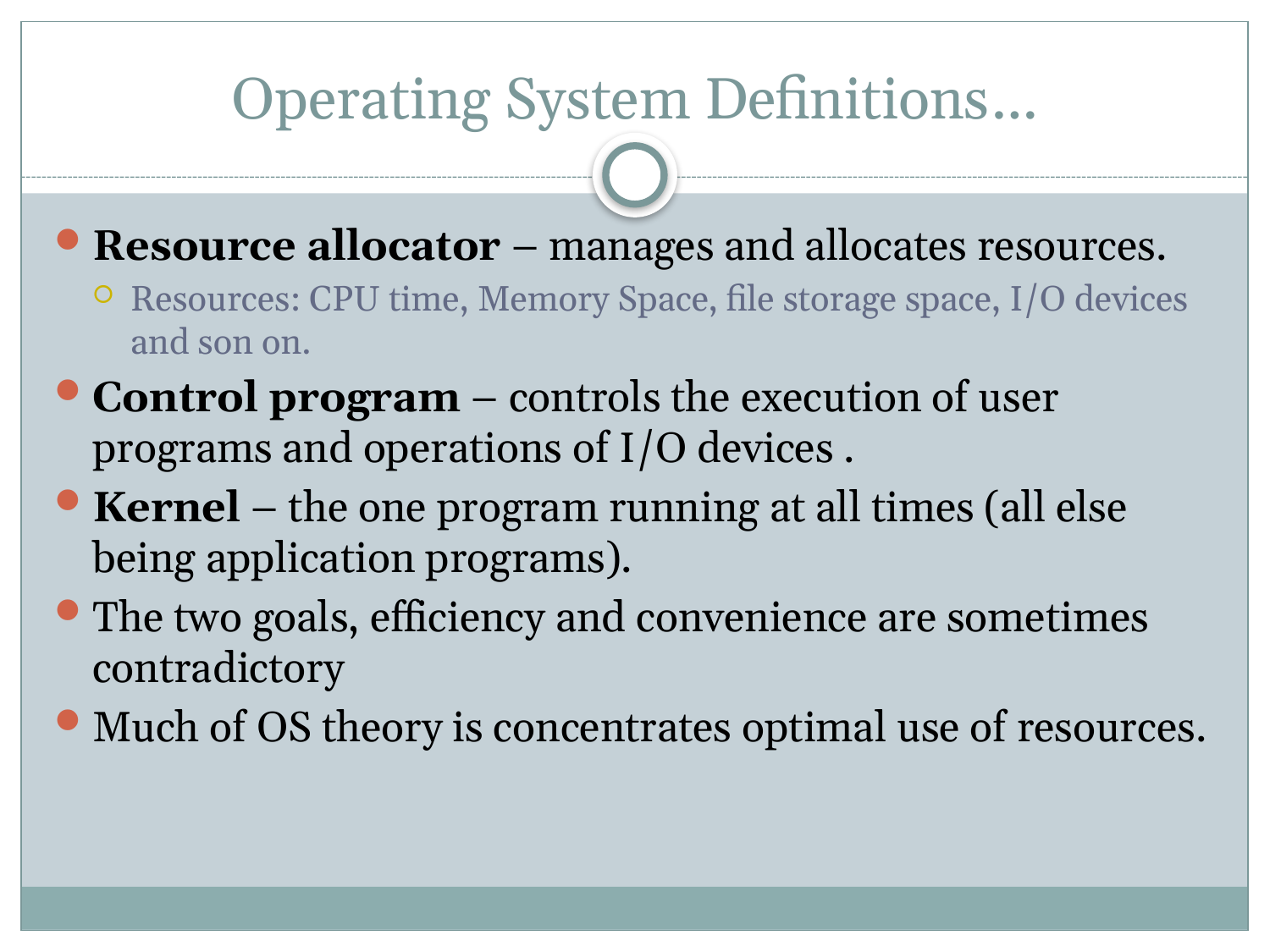

# Operating System Definitions…
Resource allocator – manages and allocates resources.
Resources: CPU time, Memory Space, file storage space, I/O devices and son on.
Control program – controls the execution of user programs and operations of I/O devices .
Kernel – the one program running at all times (all else being application programs).
The two goals, efficiency and convenience are sometimes  contradictory
Much of OS theory is concentrates optimal use of resources.